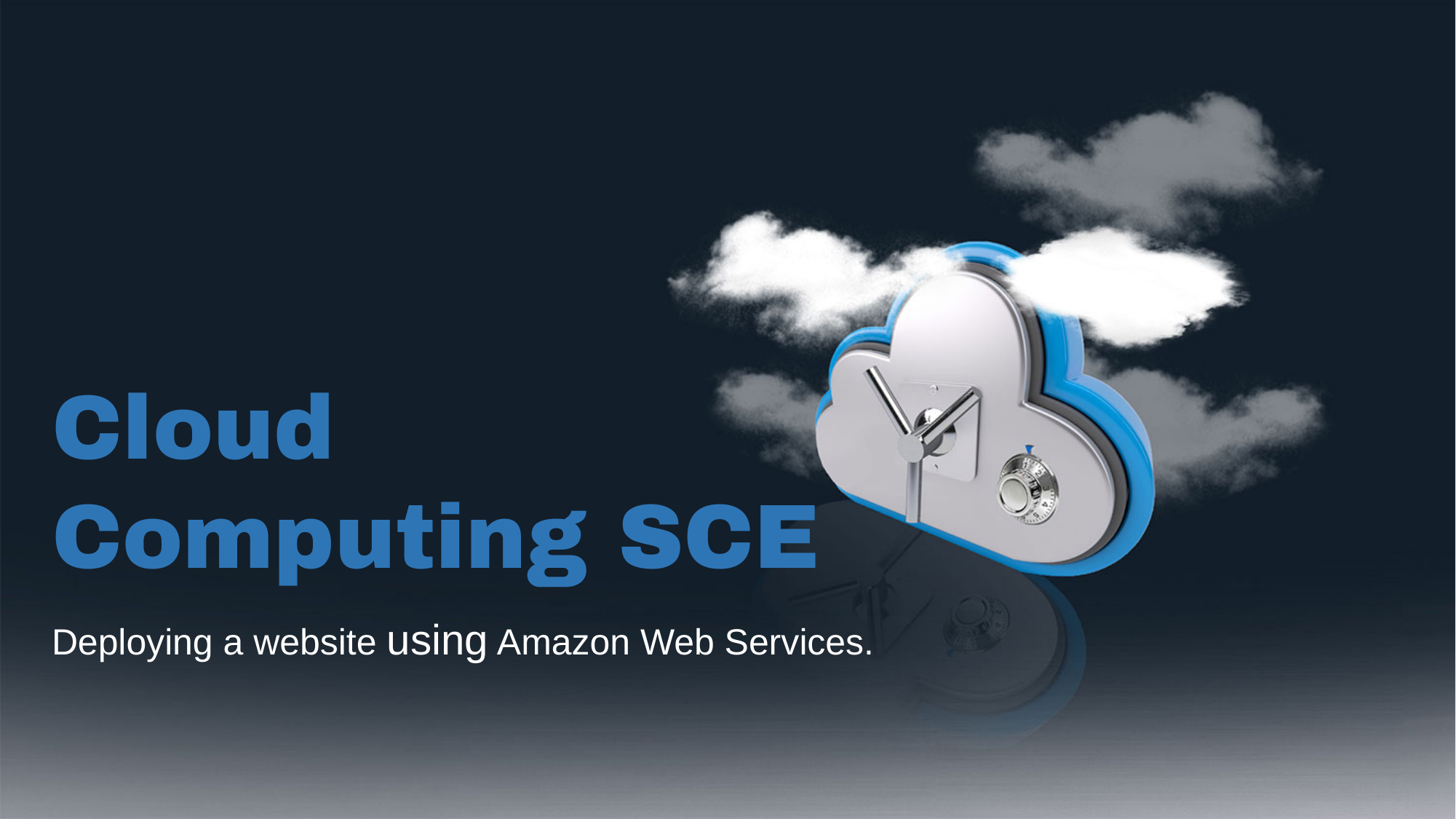

Cloud Computing SCE
Deploying a website using Amazon Web Services.